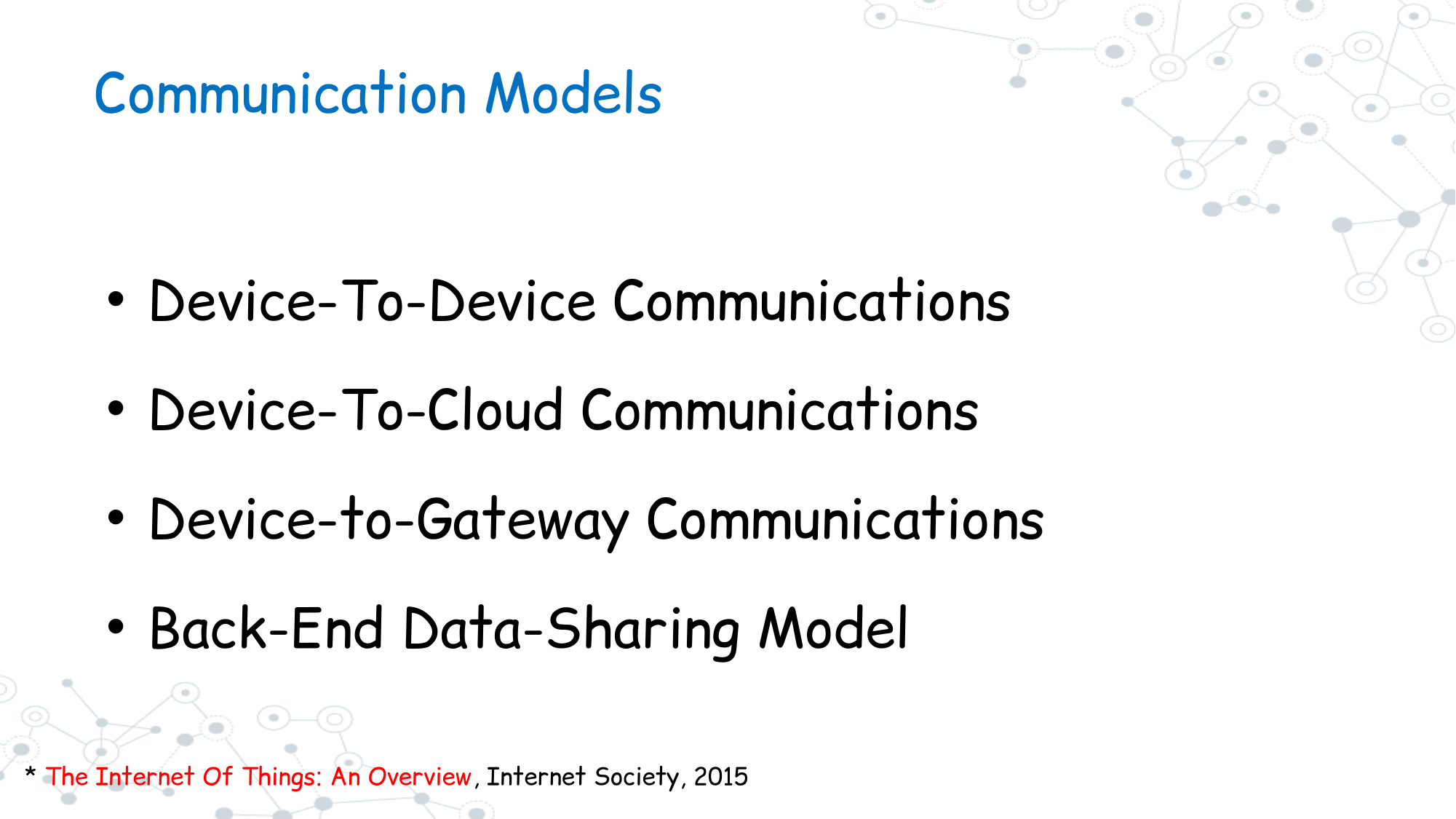

# Communication Models
Device-To-Device Communications
Device-To-Cloud Communications
Device-to-Gateway Communications
Back-End Data-Sharing Model
* The Internet Of Things: An Overview, Internet Society, 2015